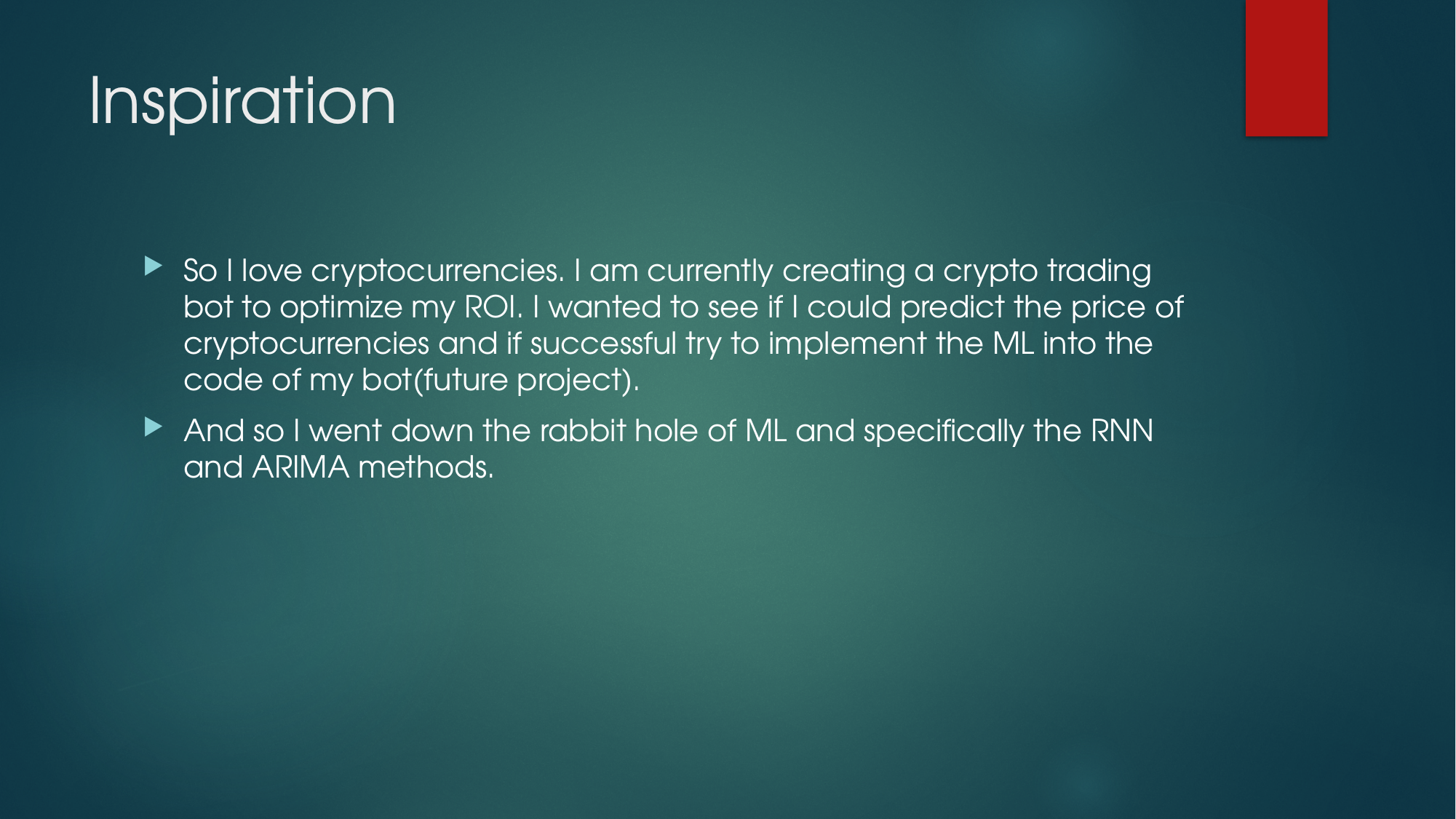

# Inspiration
So I love cryptocurrencies. I am currently creating a crypto trading bot to optimize my ROI. I wanted to see if I could predict the price of cryptocurrencies and if successful try to implement the ML into the code of my bot(future project).
And so I went down the rabbit hole of ML and specifically the RNN and ARIMA methods.